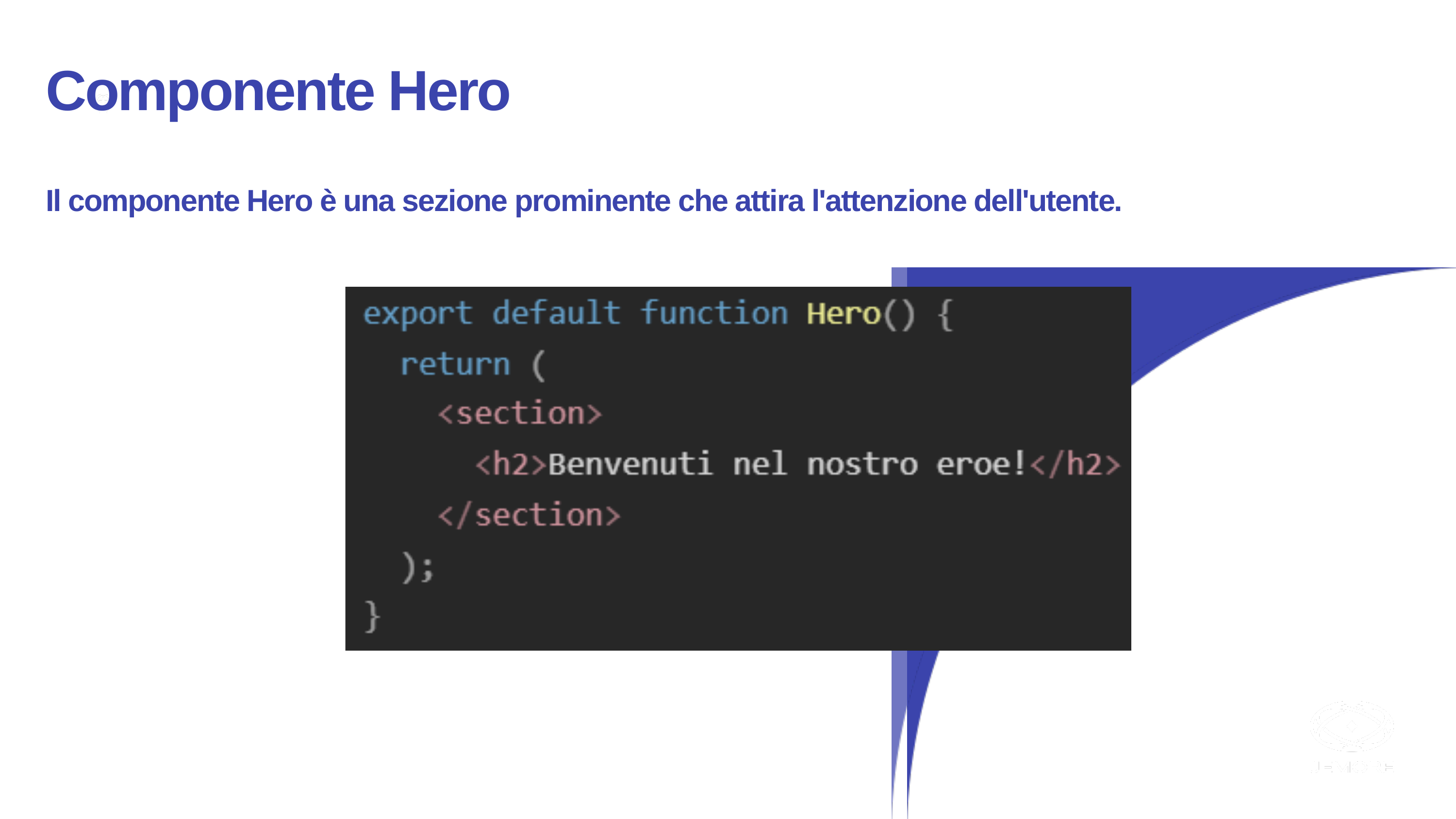

Componente Hero

Il componente Hero è una sezione prominente che attira l'attenzione dell'utente.